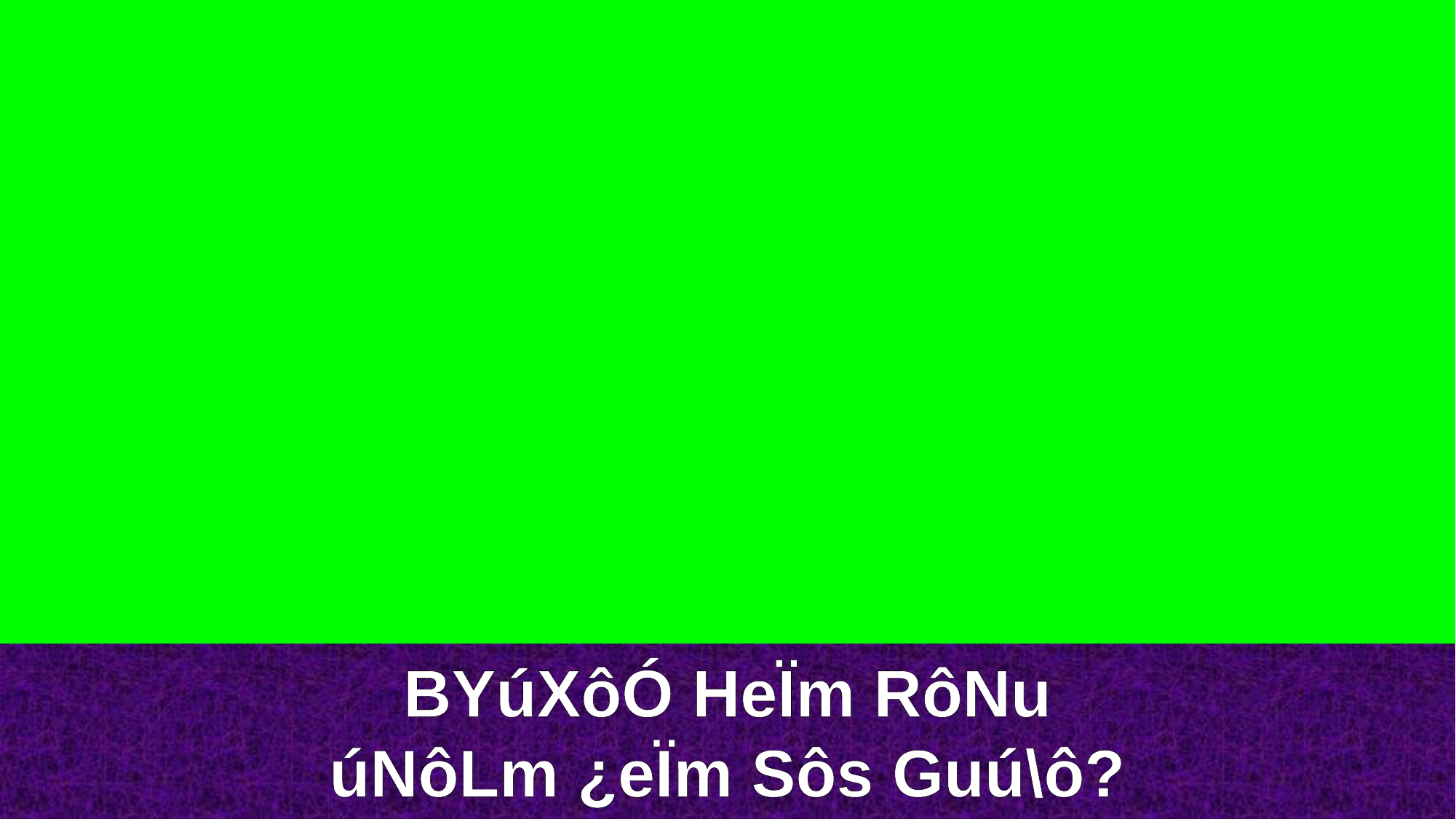

BYúXôÓ HeÏm RôNu
úNôLm ¿eÏm Sôs Guú\ô?